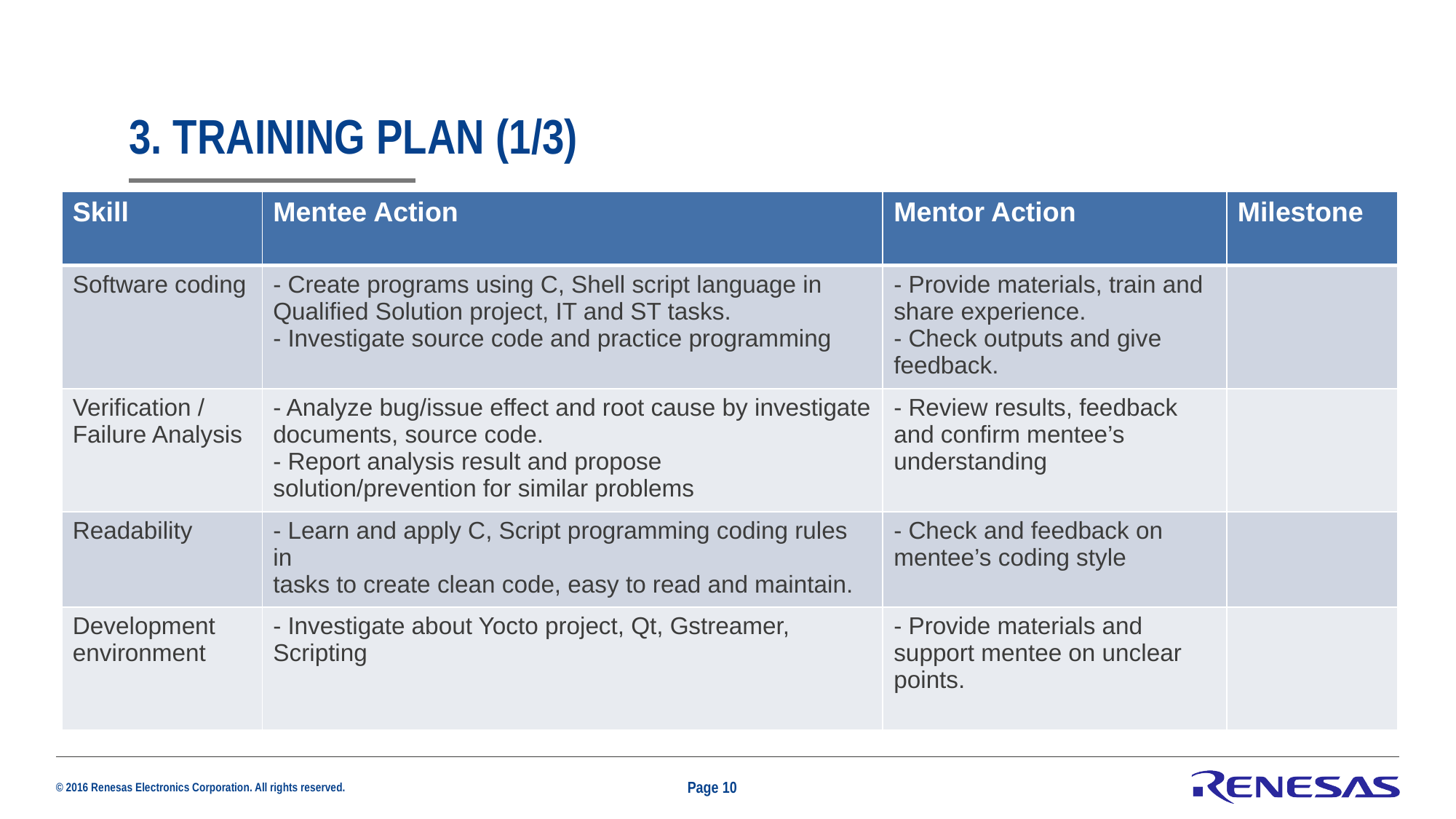

# 3. TRAINING PLAN (1/3)
| Skill | Mentee Action | Mentor Action | Milestone |
| --- | --- | --- | --- |
| Software coding | - Create programs using C, Shell script language in Qualified Solution project, IT and ST tasks. - Investigate source code and practice programming | - Provide materials, train and share experience. - Check outputs and give feedback. |  |
| Verification / Failure Analysis | - Analyze bug/issue effect and root cause by investigate documents, source code. - Report analysis result and propose solution/prevention for similar problems | - Review results, feedback and confirm mentee’s understanding |  |
| Readability | - Learn and apply C, Script programming coding rules in tasks to create clean code, easy to read and maintain. | - Check and feedback on mentee’s coding style |  |
| Development environment | - Investigate about Yocto project, Qt, Gstreamer, Scripting | - Provide materials and support mentee on unclear points. |  |
Page 10